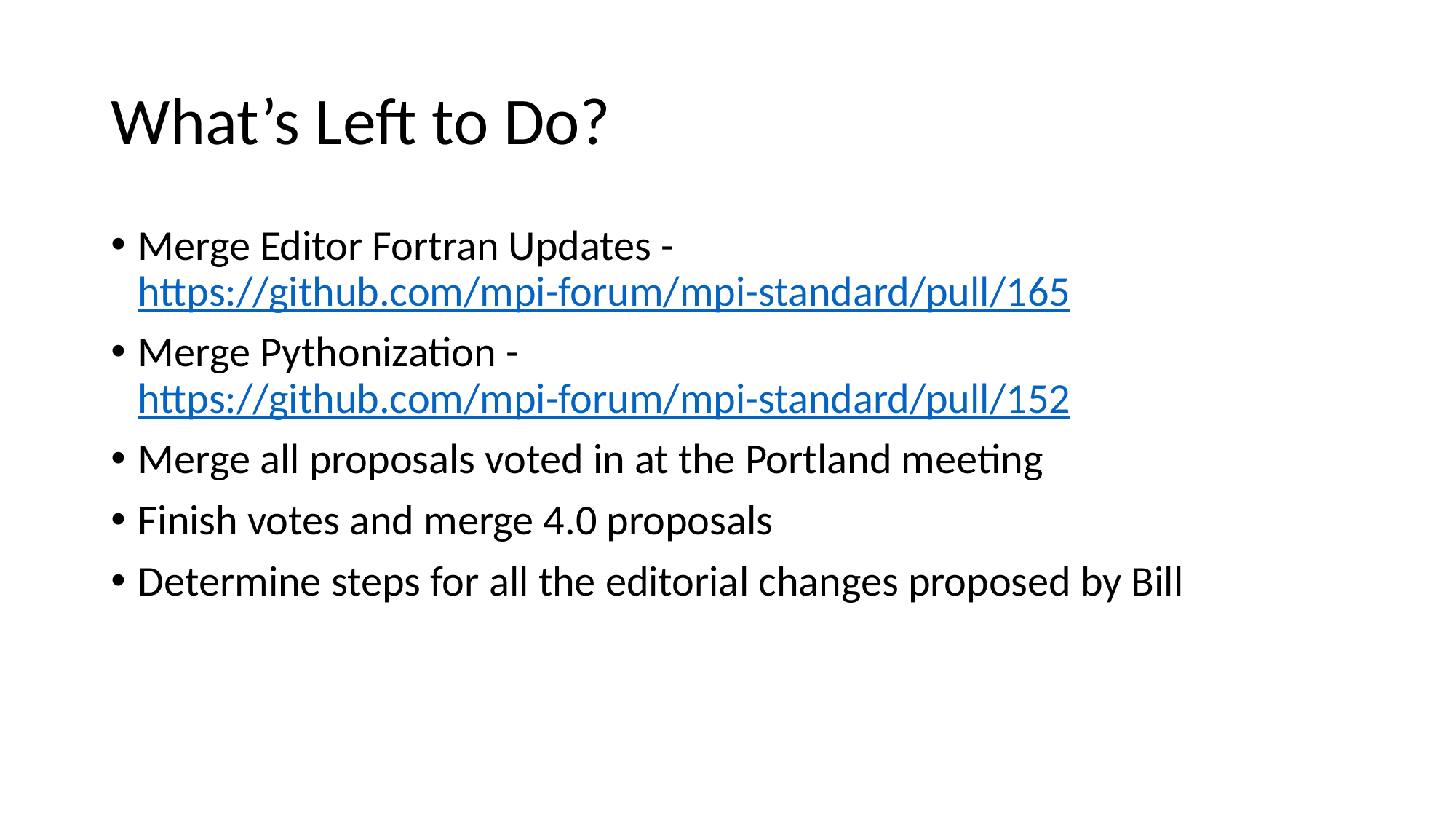

# What’s Left to Do?
Merge Editor Fortran Updates - https://github.com/mpi-forum/mpi-standard/pull/165
Merge Pythonization - https://github.com/mpi-forum/mpi-standard/pull/152
Merge all proposals voted in at the Portland meeting
Finish votes and merge 4.0 proposals
Determine steps for all the editorial changes proposed by Bill